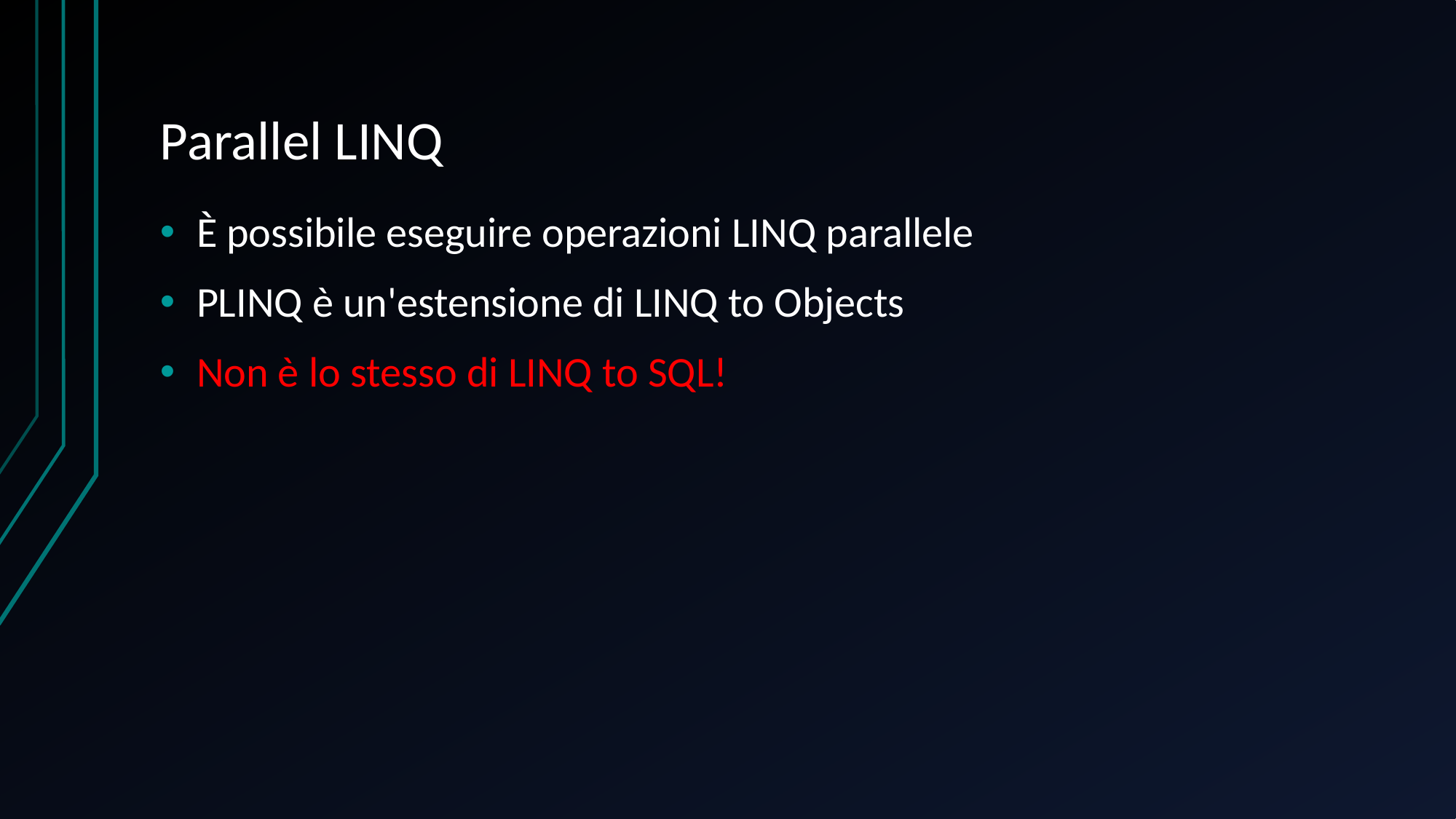

# Parallel LINQ
È possibile eseguire operazioni LINQ parallele
PLINQ è un'estensione di LINQ to Objects
Non è lo stesso di LINQ to SQL!